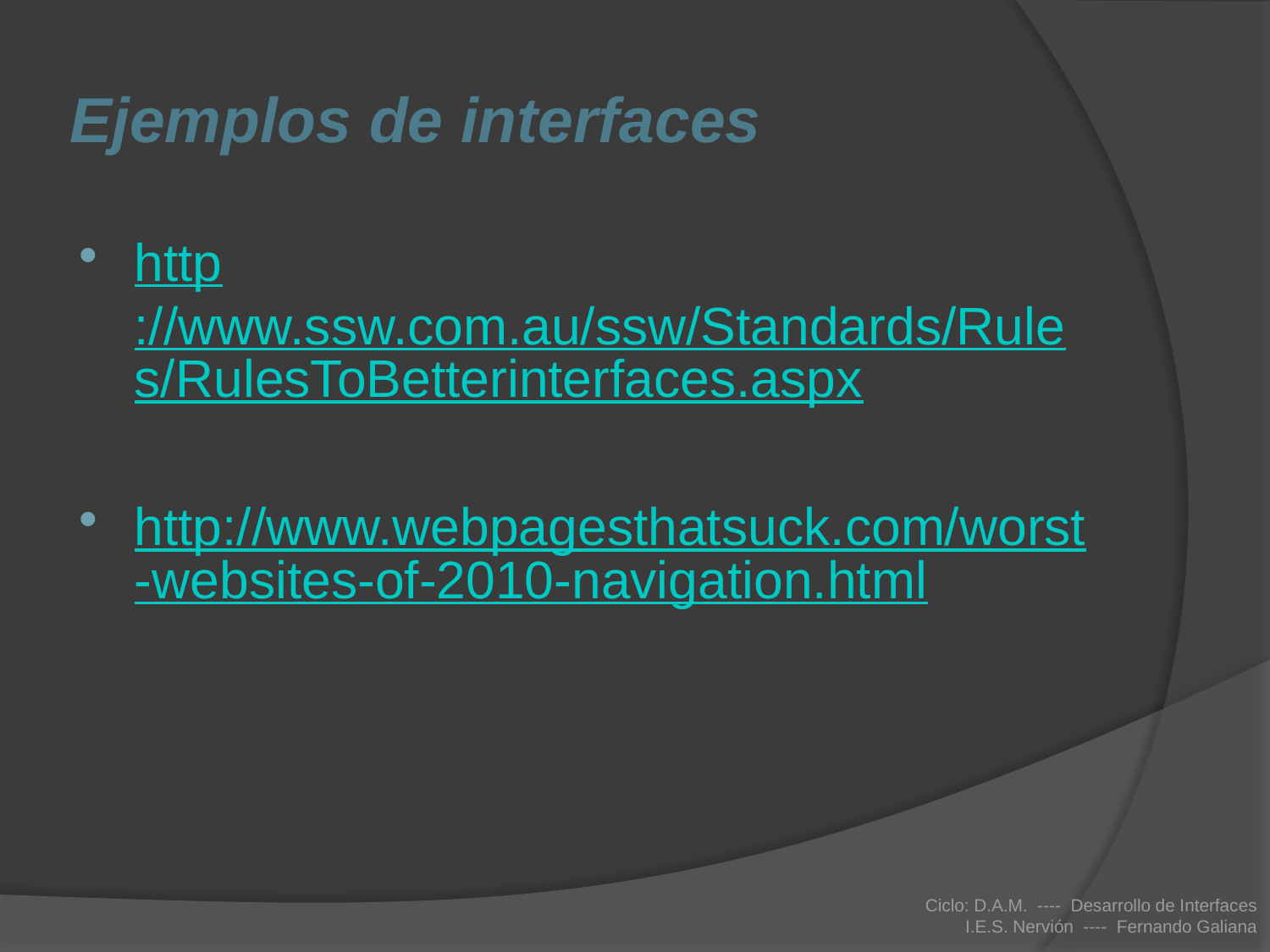

# Ejemplos de interfaces
http://www.ssw.com.au/ssw/Standards/Rules/RulesToBetterinterfaces.aspx

http://www.webpagesthatsuck.com/worst-websites-of-2010-navigation.html

Ciclo: D.A.M.  ----  Desarrollo de Interfaces
I.E.S. Nervión  ----  Fernando Galiana